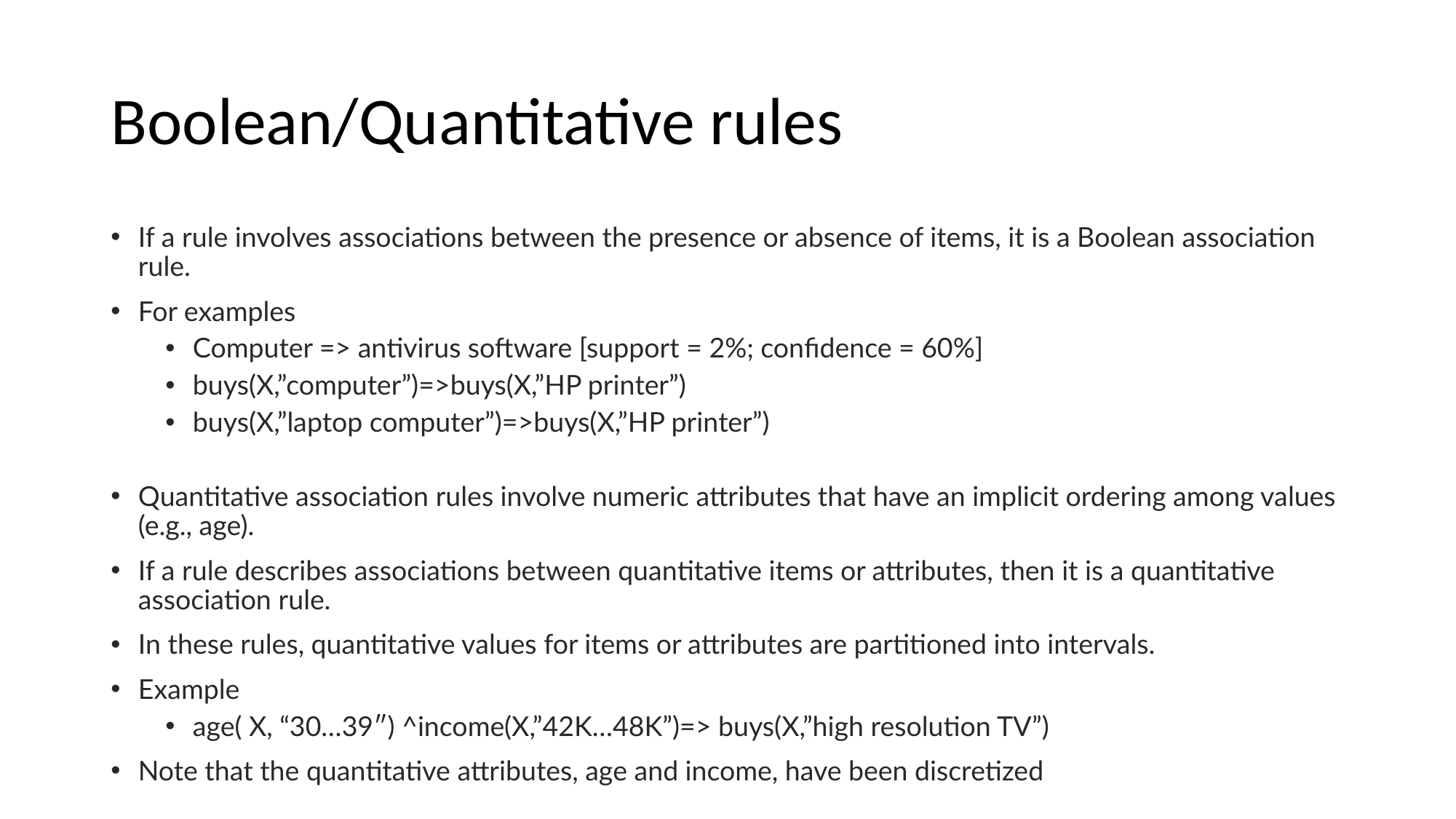

# Boolean/Quantitative rules
If a rule involves associations between the presence or absence of items, it is a Boolean association rule.
For examples
Computer => antivirus software [support = 2%; confidence = 60%]
buys(X,”computer”)=>buys(X,”HP printer”)
buys(X,”laptop computer”)=>buys(X,”HP printer”)
Quantitative association rules involve numeric attributes that have an implicit ordering among values (e.g., age).
If a rule describes associations between quantitative items or attributes, then it is a quantitative association rule.
In these rules, quantitative values for items or attributes are partitioned into intervals.
Example
age( X, “30…39″) ^income(X,”42K…48K”)=> buys(X,”high resolution TV”)
Note that the quantitative attributes, age and income, have been discretized